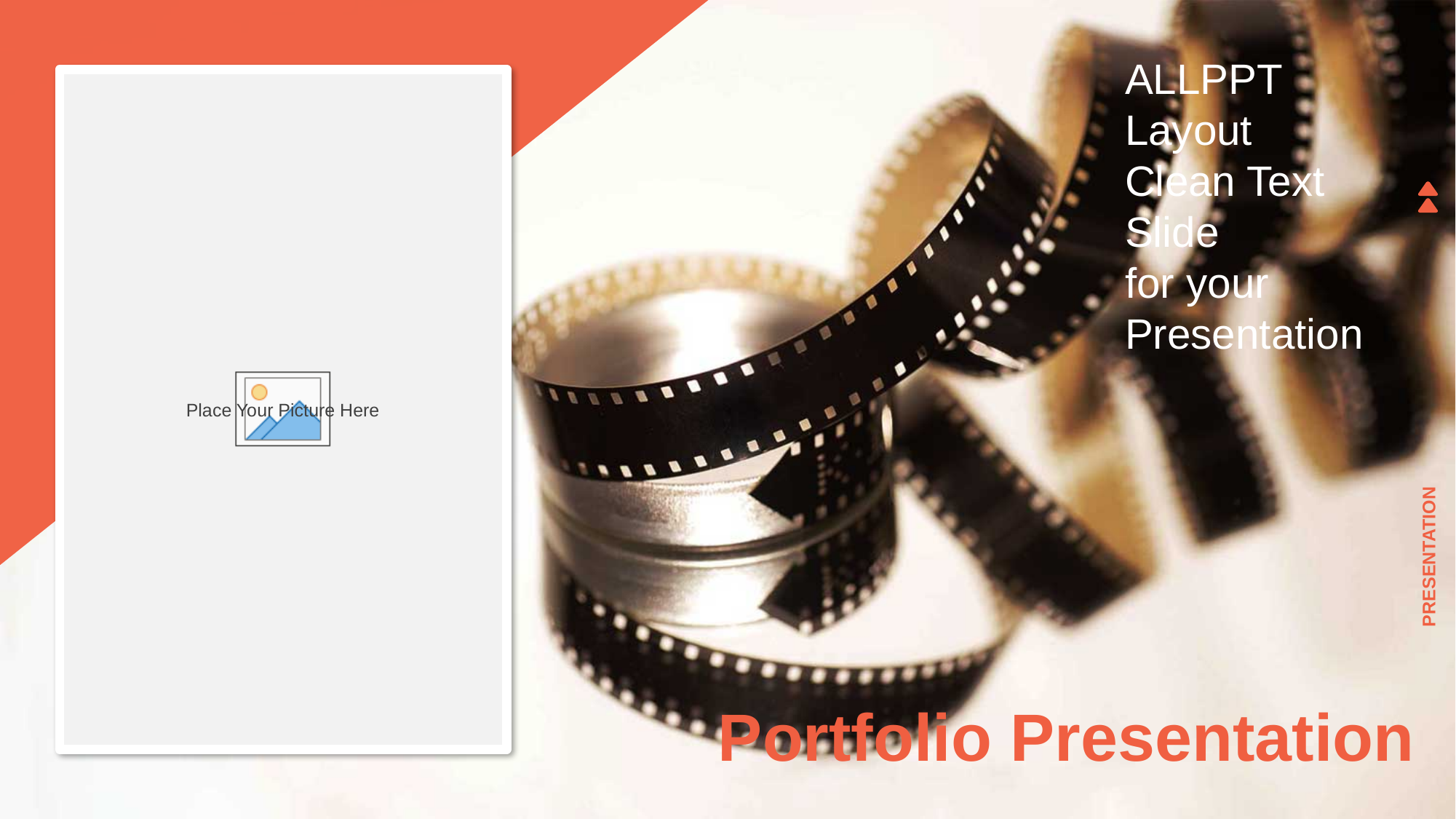

ALLPPT Layout
Clean Text Slide
for your Presentation

PRESENTATION
Portfolio Presentation